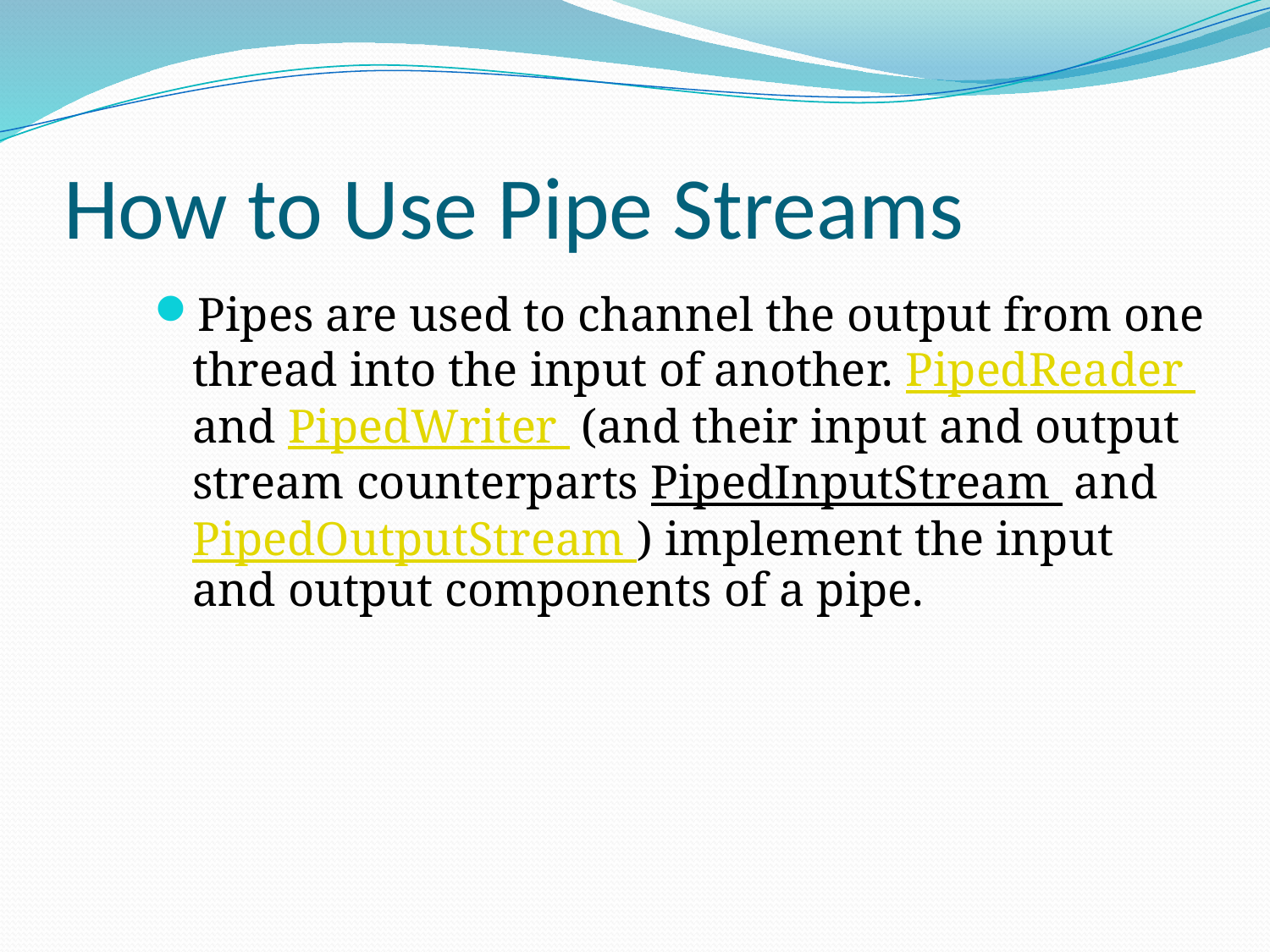

# How to Use Pipe Streams
Pipes are used to channel the output from one thread into the input of another. PipedReader  and PipedWriter  (and their input and output stream counterparts PipedInputStream  and PipedOutputStream ) implement the input and output components of a pipe.